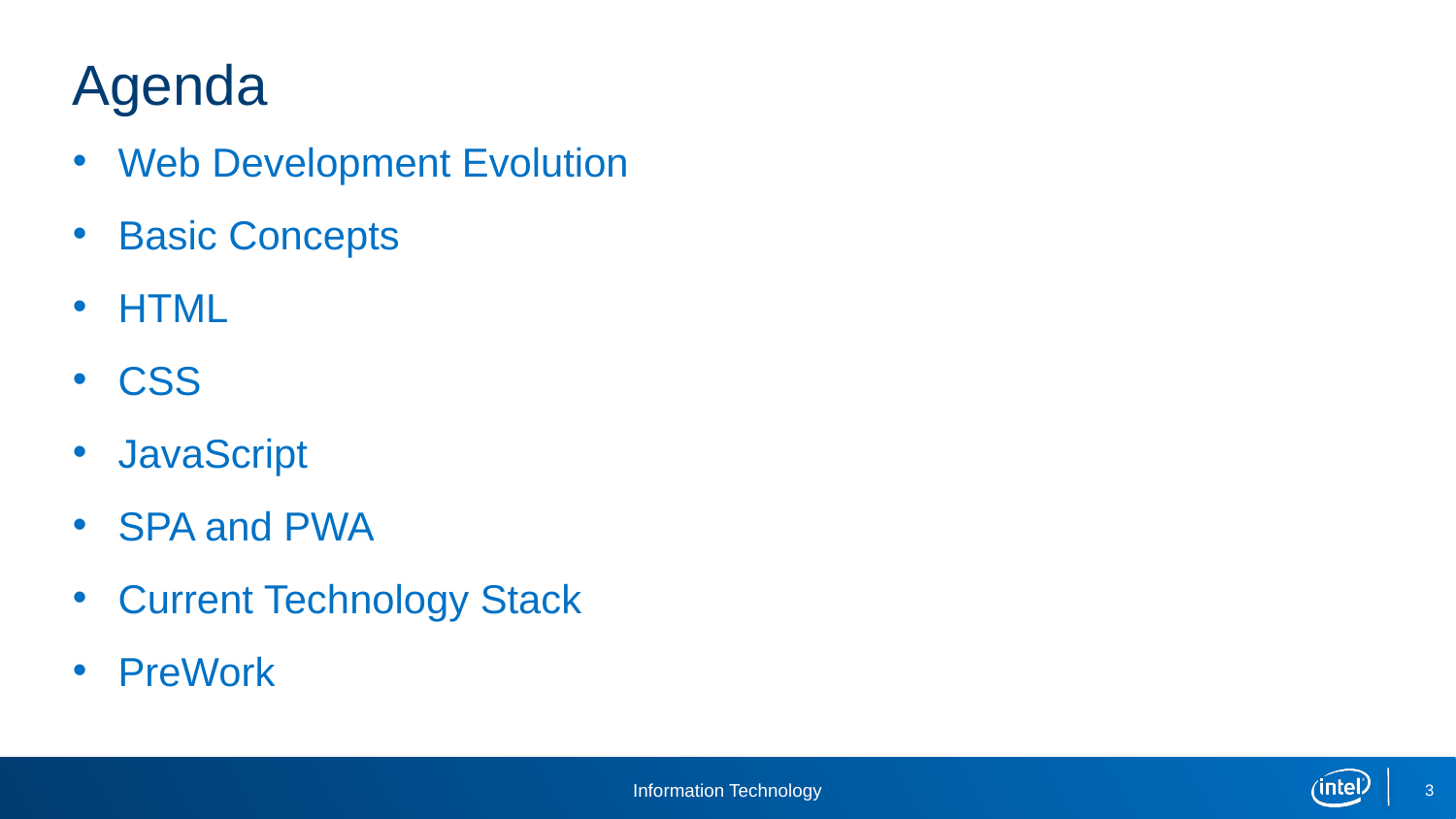

# Agenda
Web Development Evolution
Basic Concepts
HTML
CSS
JavaScript
SPA and PWA
Current Technology Stack
PreWork
3